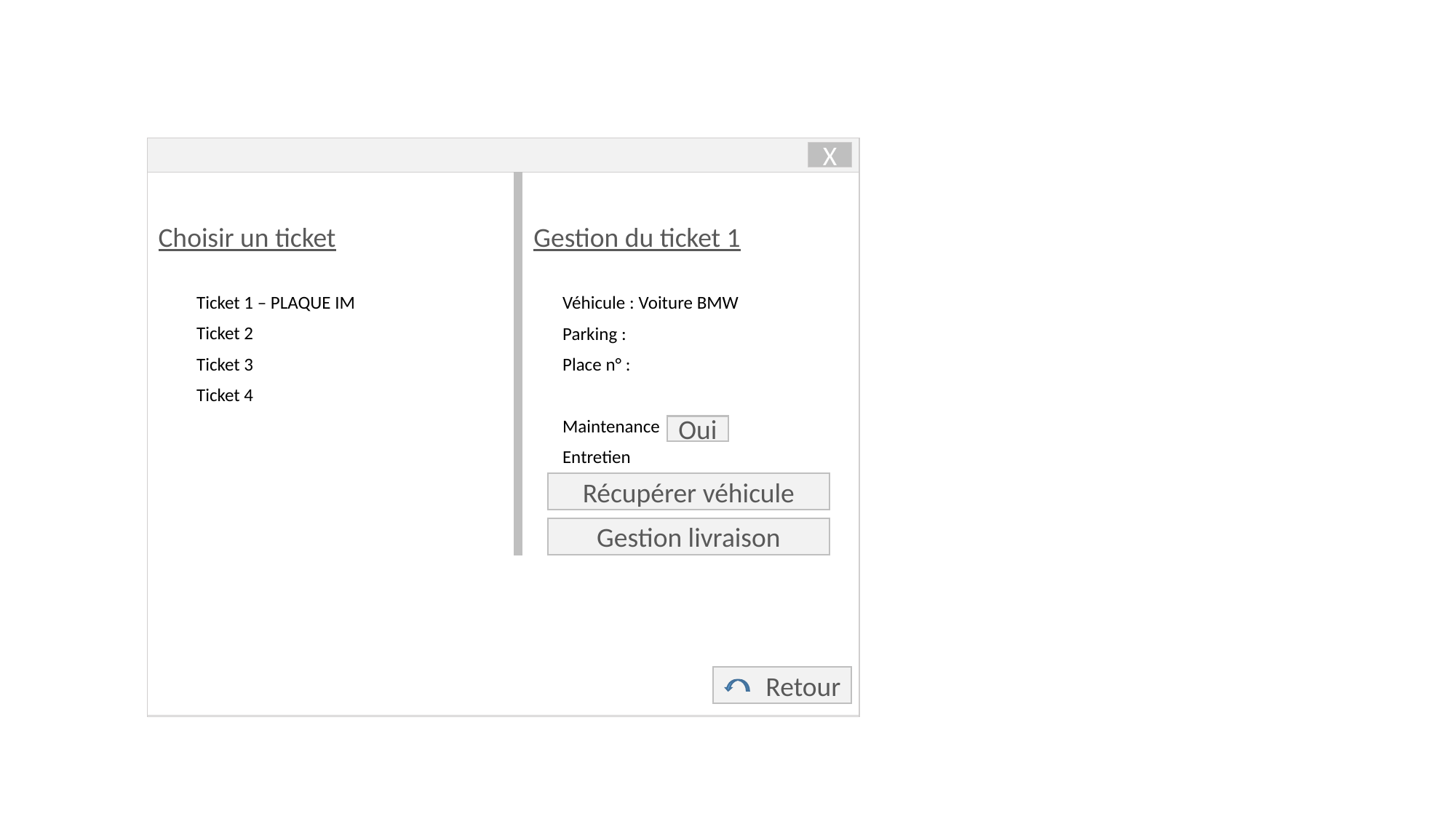

X

Choisir un ticket
Gestion du ticket 1
Ticket 1 – PLAQUE IM
Ticket 2
Ticket 3
Ticket 4
Véhicule : Voiture BMW
Parking :
Place n° :

Maintenance
Entretien
Oui
Récupérer véhicule
Gestion livraison
Retour